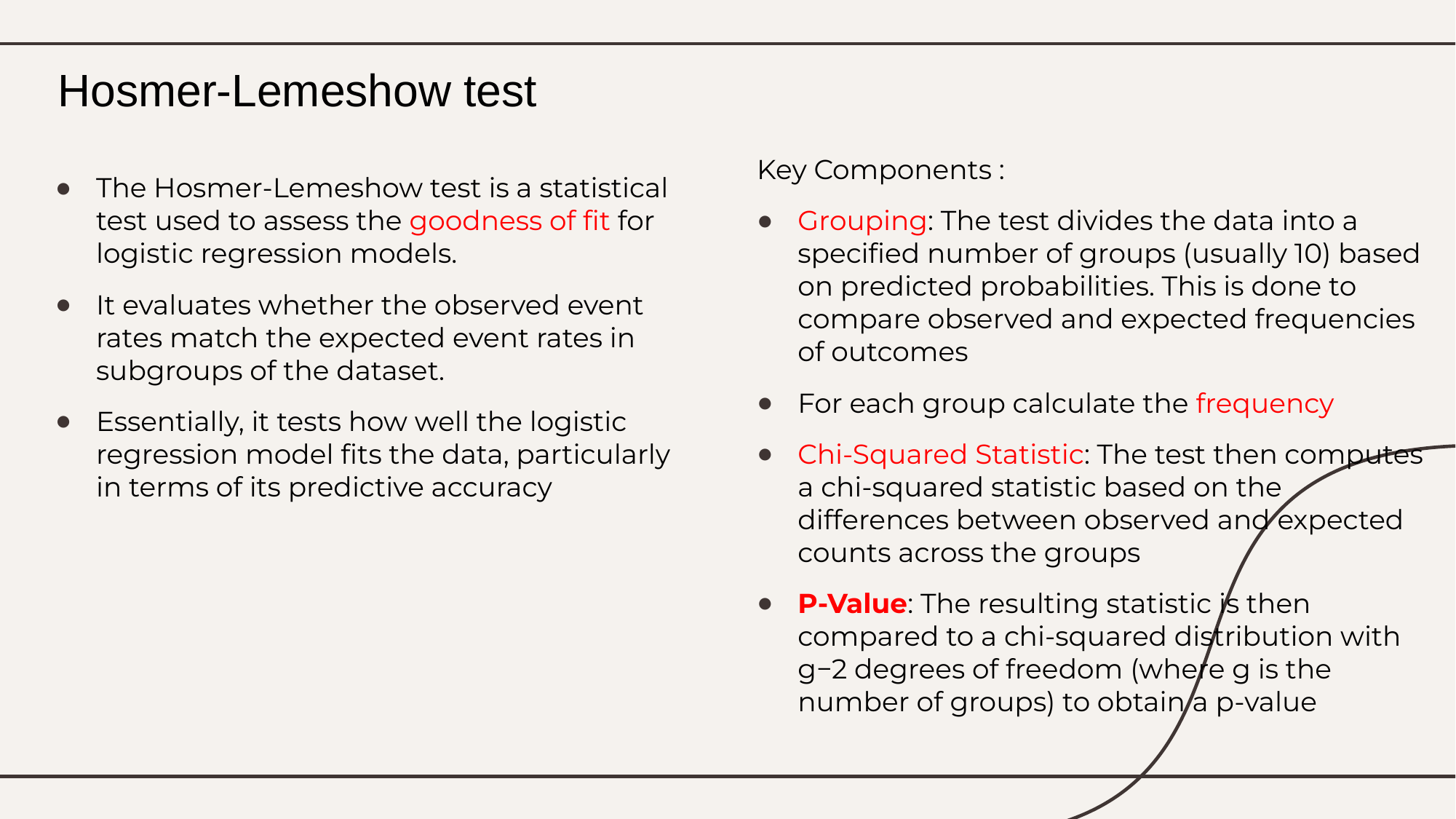

# Hosmer-Lemeshow test
Key Components :
Grouping: The test divides the data into a specified number of groups (usually 10) based on predicted probabilities. This is done to compare observed and expected frequencies of outcomes
For each group calculate the frequency
Chi-Squared Statistic: The test then computes a chi-squared statistic based on the differences between observed and expected counts across the groups
P-Value: The resulting statistic is then compared to a chi-squared distribution with g−2 degrees of freedom (where g is the number of groups) to obtain a p-value
The Hosmer-Lemeshow test is a statistical test used to assess the goodness of fit for logistic regression models.
It evaluates whether the observed event rates match the expected event rates in subgroups of the dataset.
Essentially, it tests how well the logistic regression model fits the data, particularly in terms of its predictive accuracy